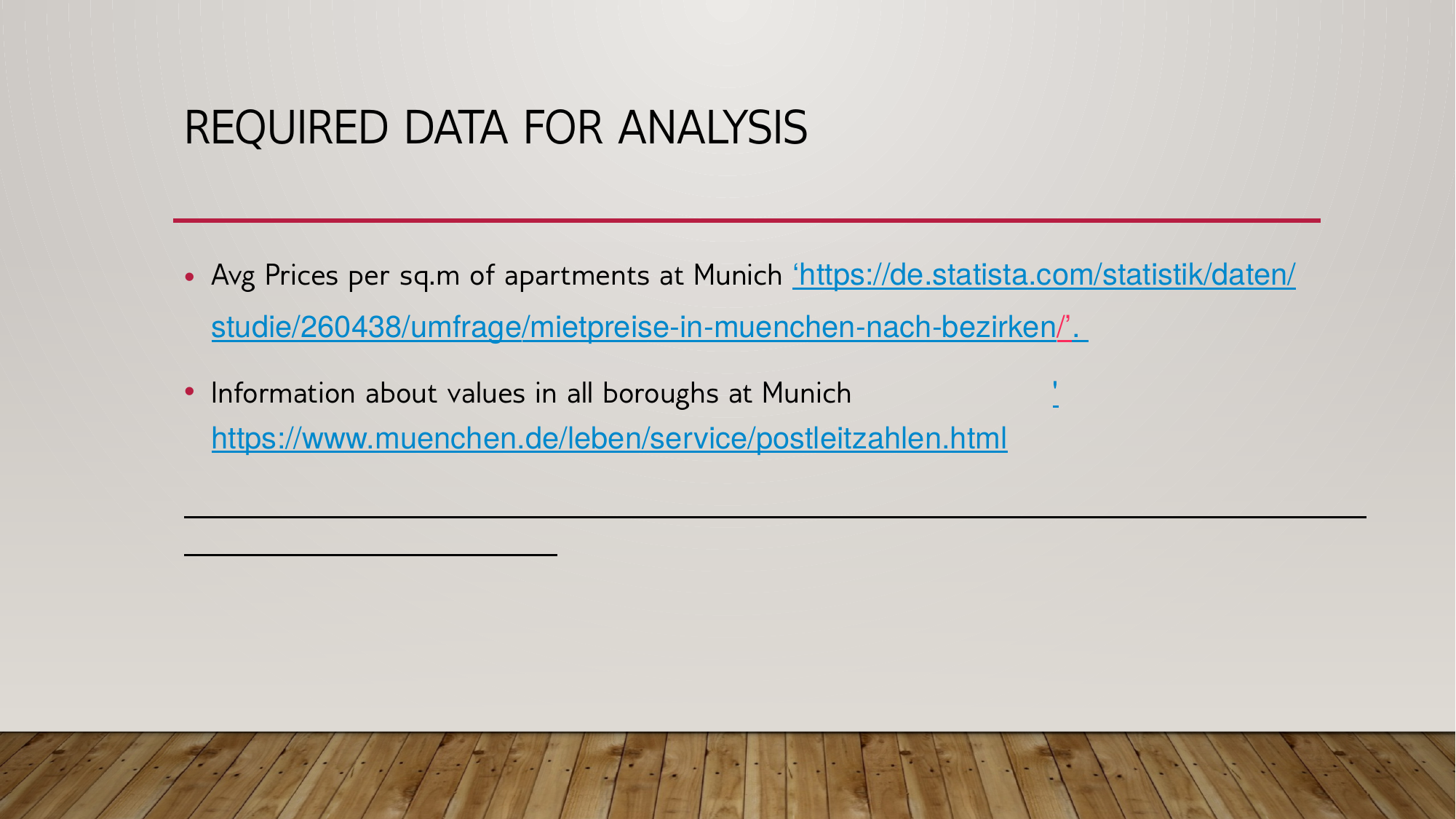

# REQUIRED DATA FOR ANALYSIS
Avg Prices per sq.m of apartments at Munich ‘https://de.statista.com/statistik/daten/studie/260438/umfrage/mietpreise-in-muenchen-nach-bezirken/’.
Information about values in all boroughs at Munich                      'https://www.muenchen.de/leben/service/postleitzahlen.html